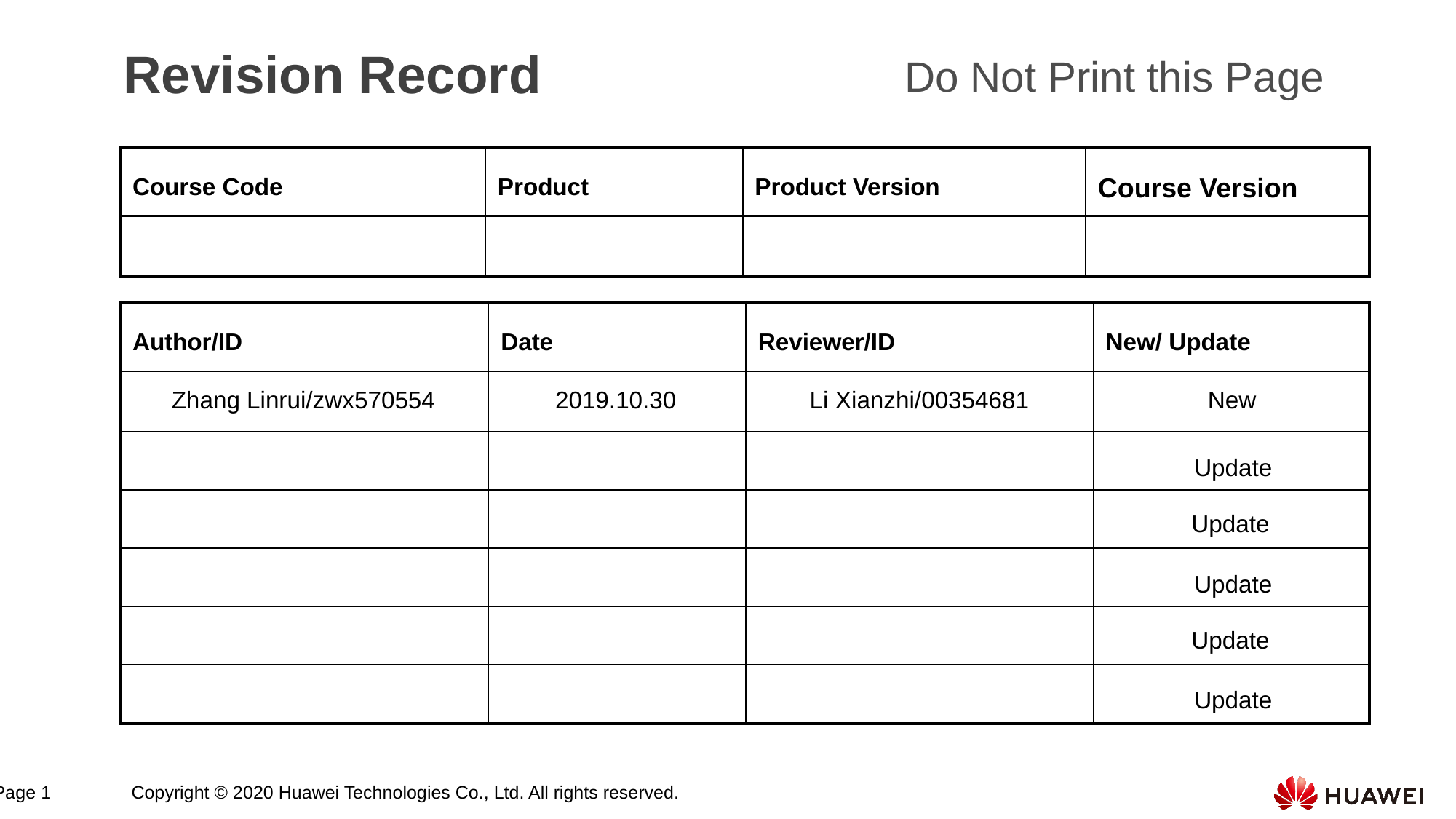

Zhang Linrui/zwx570554
2019.10.30
Li Xianzhi/00354681
New

Update

Update

Update

Update

Update